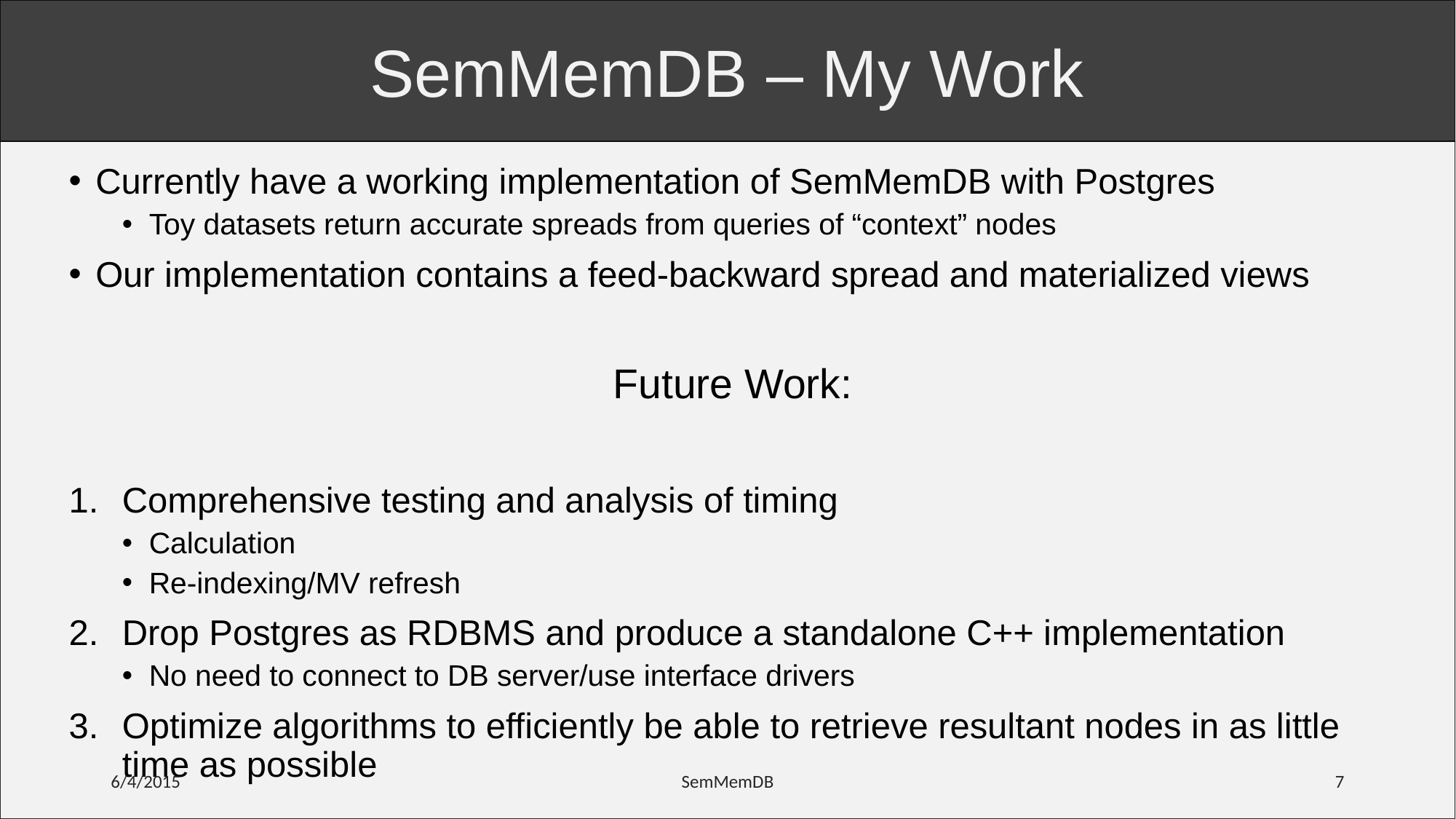

# SemMemDB – My Work
Currently have a working implementation of SemMemDB with Postgres
Toy datasets return accurate spreads from queries of “context” nodes
Our implementation contains a feed-backward spread and materialized views

Future Work:

Comprehensive testing and analysis of timing
Calculation
Re-indexing/MV refresh
Drop Postgres as RDBMS and produce a standalone C++ implementation
No need to connect to DB server/use interface drivers
Optimize algorithms to efficiently be able to retrieve resultant nodes in as little time as possible
6/4/2015
SemMemDB
7